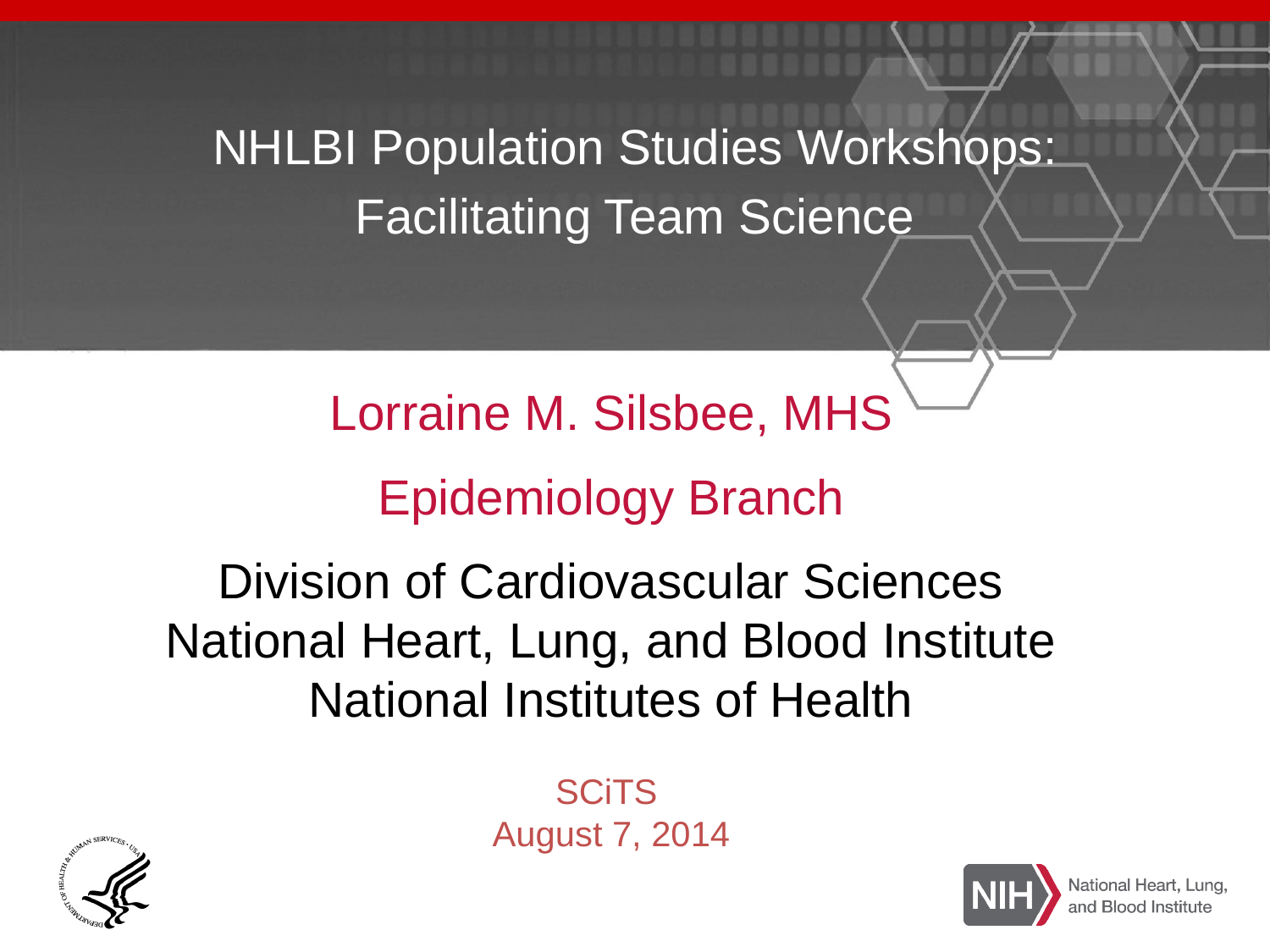

NHLBI Population Studies Workshops:
Facilitating Team Science
Lorraine M. Silsbee, MHS
Epidemiology Branch
Division of Cardiovascular Sciences
National Heart, Lung, and Blood Institute
National Institutes of Health

SCiTS
August 7, 2014